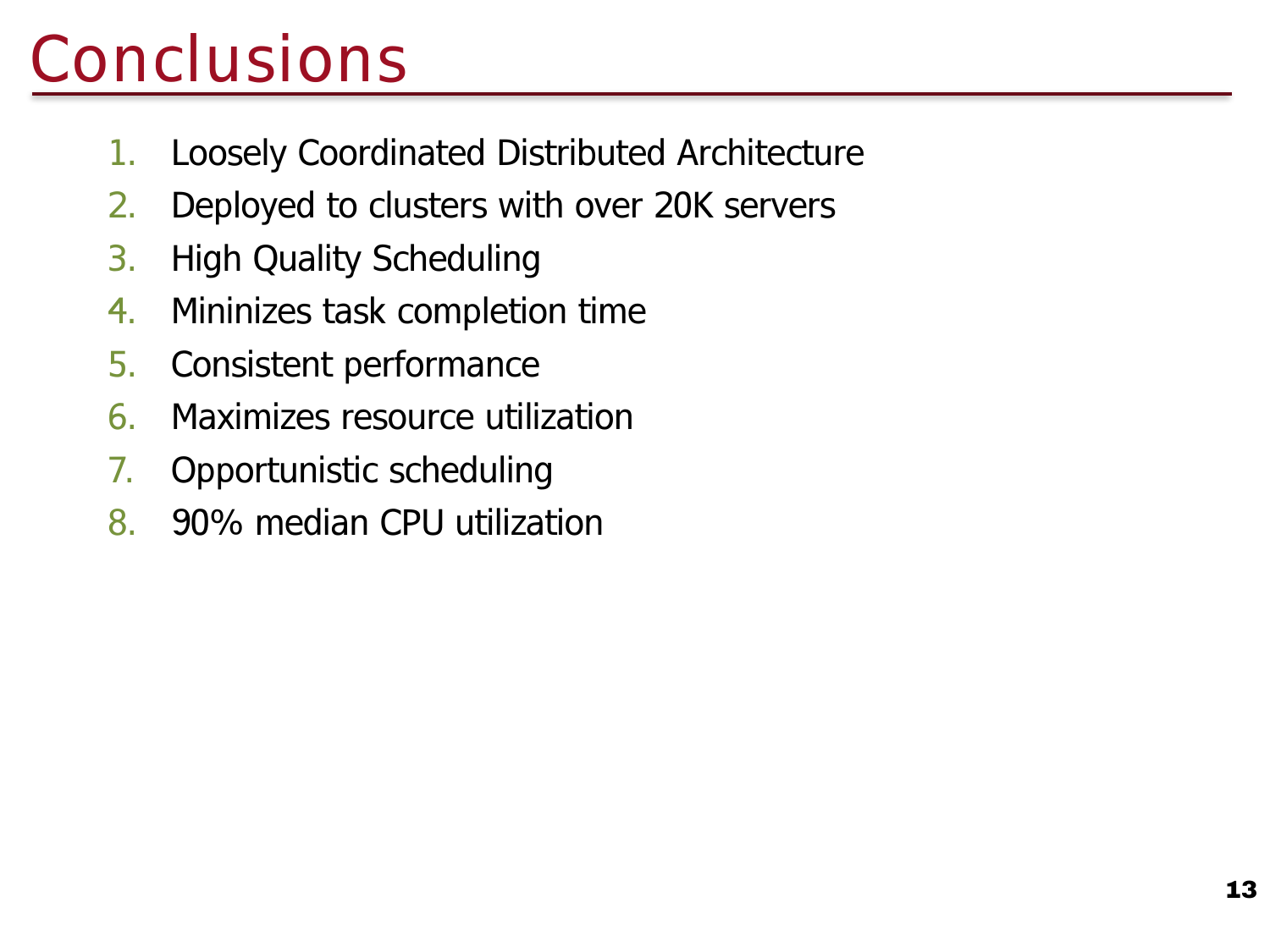

# Conclusions
Loosely Coordinated Distributed Architecture
Deployed to clusters with over 20K servers
High Quality Scheduling
Mininizes task completion time
Consistent performance
Maximizes resource utilization
Opportunistic scheduling
90% median CPU utilization
13